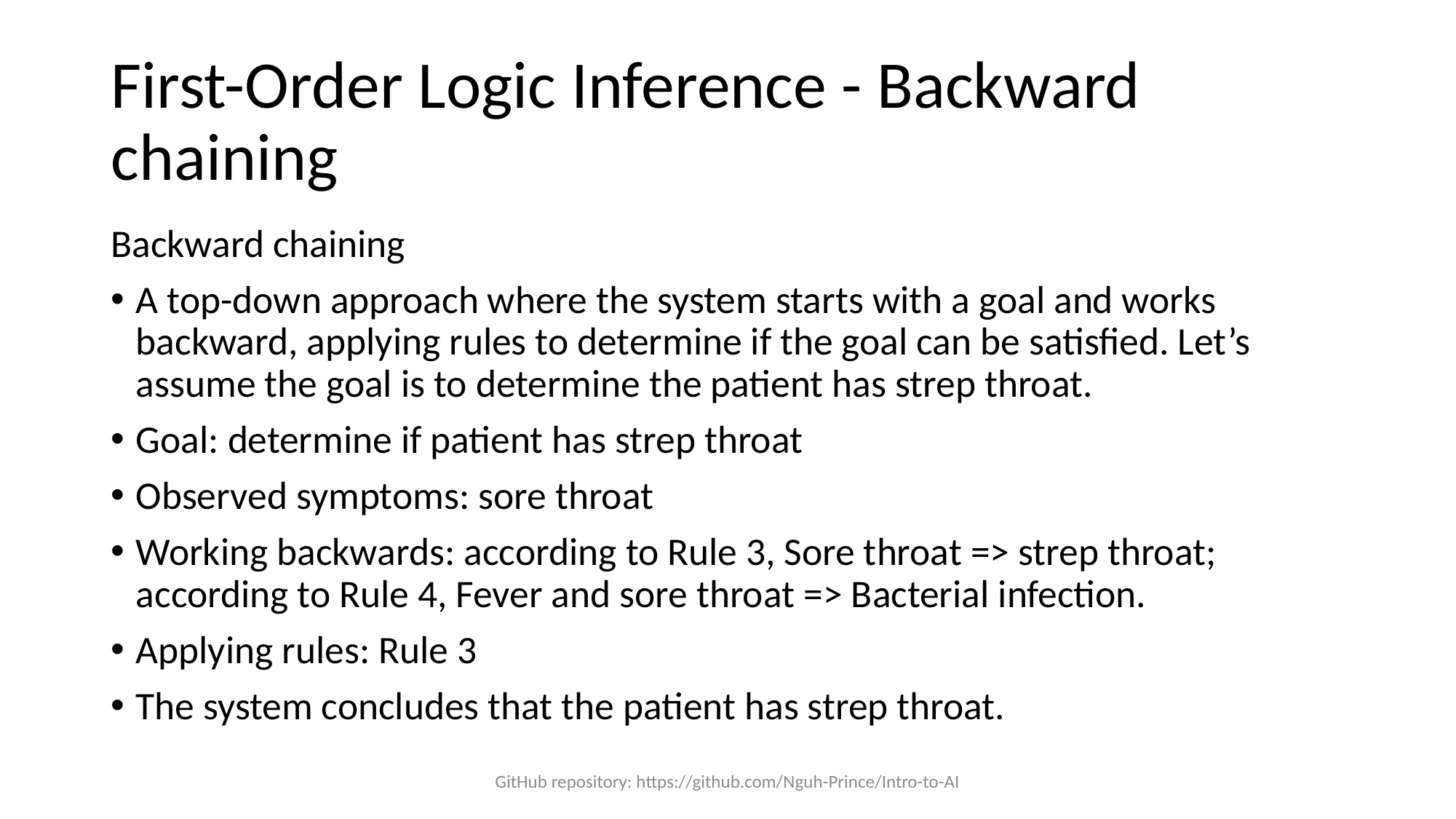

# First-Order Logic Inference - Backward chaining
Backward chaining
A top-down approach where the system starts with a goal and works backward, applying rules to determine if the goal can be satisfied. Let’s assume the goal is to determine the patient has strep throat.
Goal: determine if patient has strep throat
Observed symptoms: sore throat
Working backwards: according to Rule 3, Sore throat => strep throat; according to Rule 4, Fever and sore throat => Bacterial infection.
Applying rules: Rule 3
The system concludes that the patient has strep throat.

GitHub repository: https://github.com/Nguh-Prince/Intro-to-AI